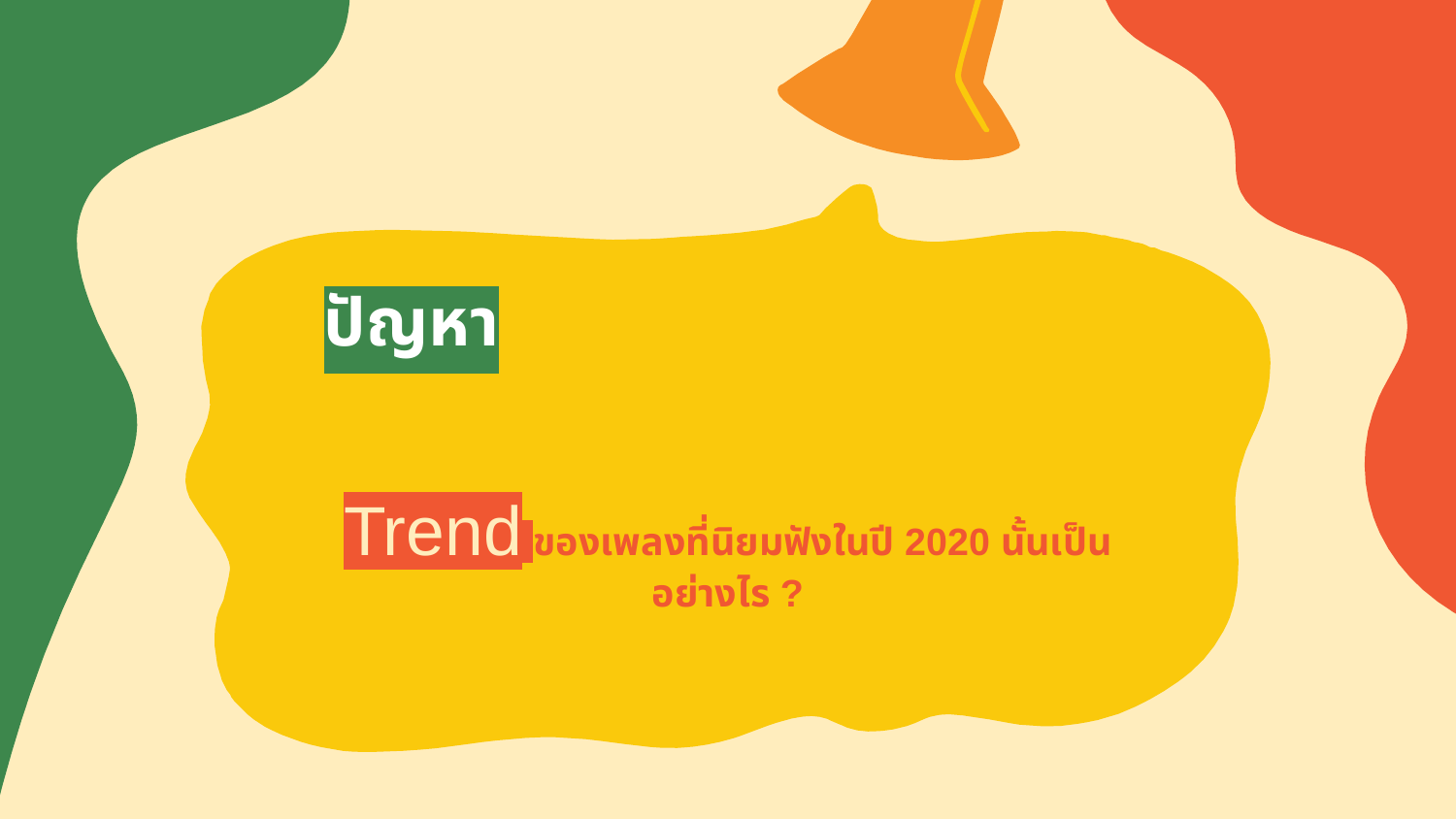

ปัญหา
# Trend ของเพลงที่นิยมฟังในปี 2020 นั้นเป็นอย่างไร ?